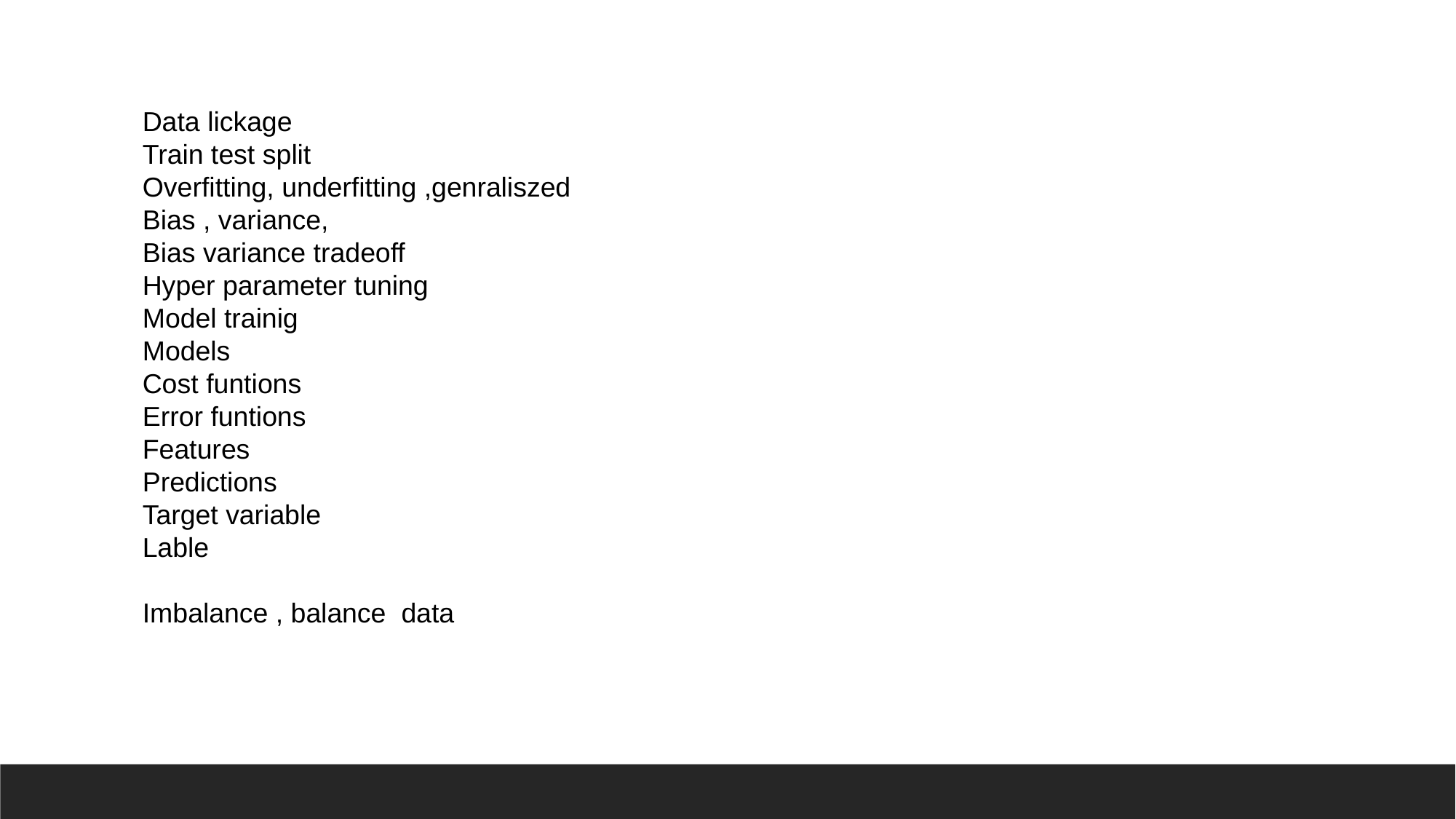

Data lickage
Train test split
Overfitting, underfitting ,genraliszed
Bias , variance,
Bias variance tradeoff
Hyper parameter tuning
Model trainig
Models
Cost funtions
Error funtions
Features
Predictions
Target variable
Lable

Imbalance , balance  data